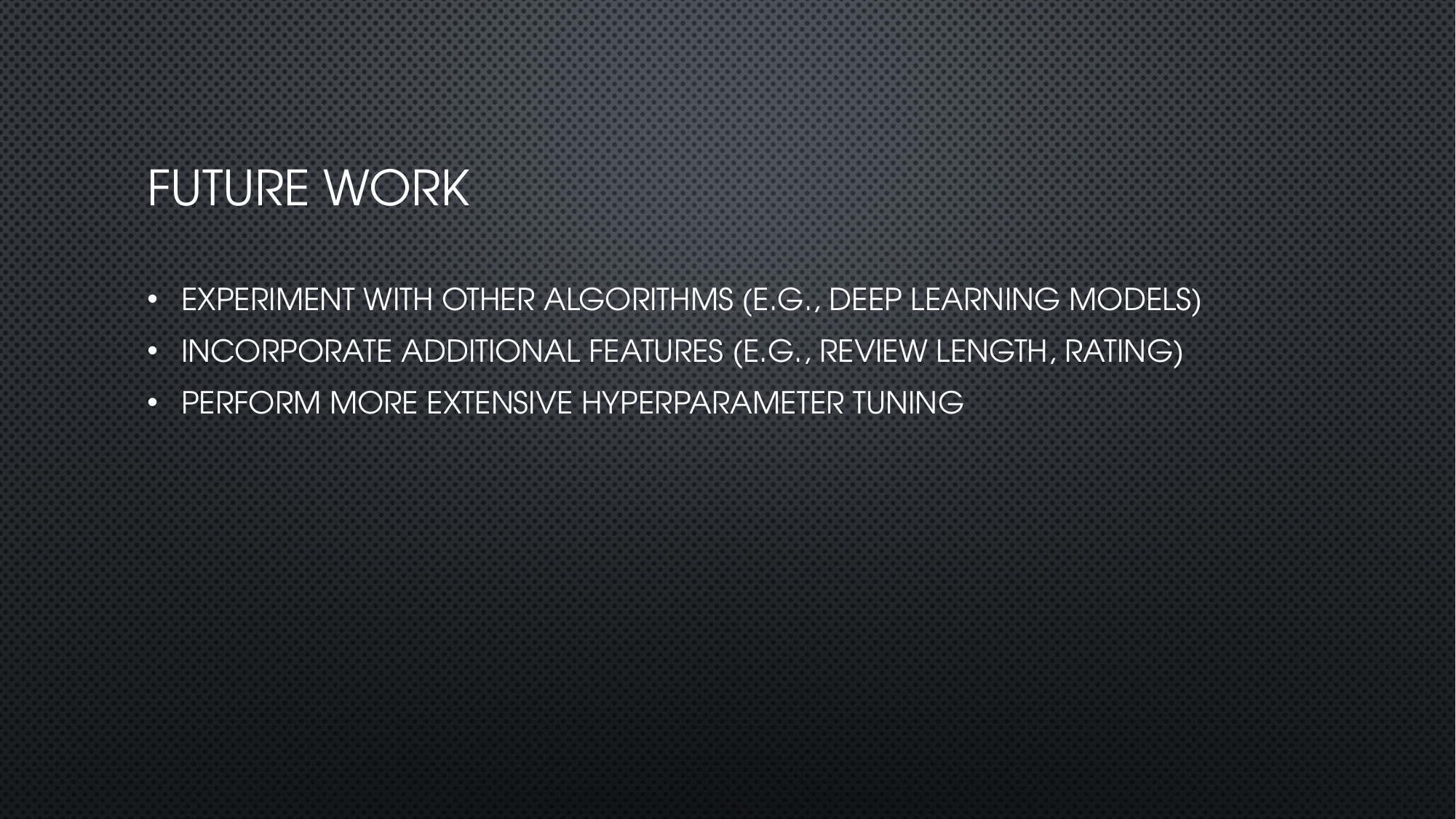

# Future Work
Experiment with other algorithms (e.g., deep learning models)
Incorporate additional features (e.g., review length, rating)
Perform more extensive hyperparameter tuning